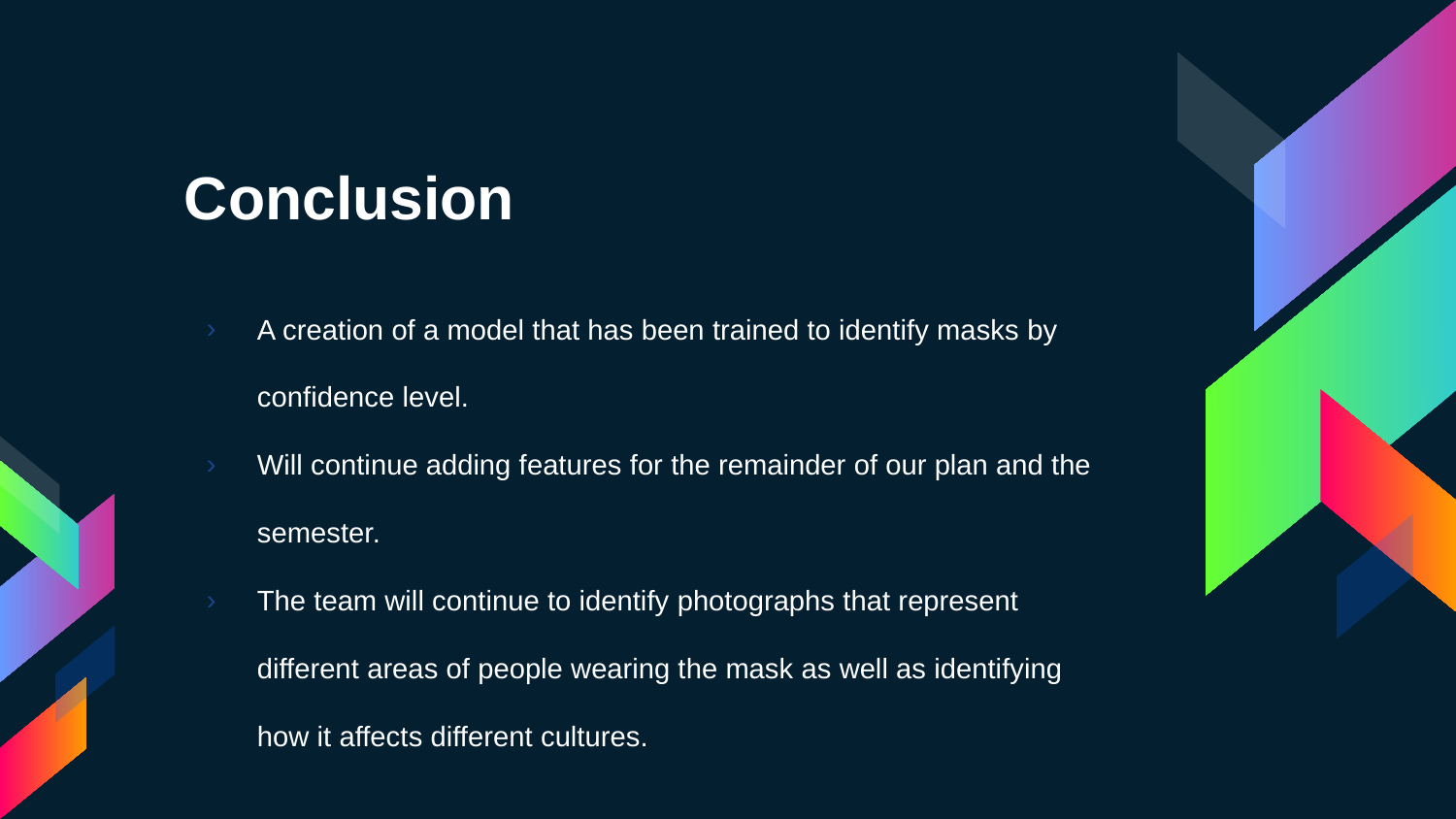

# Conclusion
A creation of a model that has been trained to identify masks by confidence level.
Will continue adding features for the remainder of our plan and the semester.
The team will continue to identify photographs that represent different areas of people wearing the mask as well as identifying how it affects different cultures.